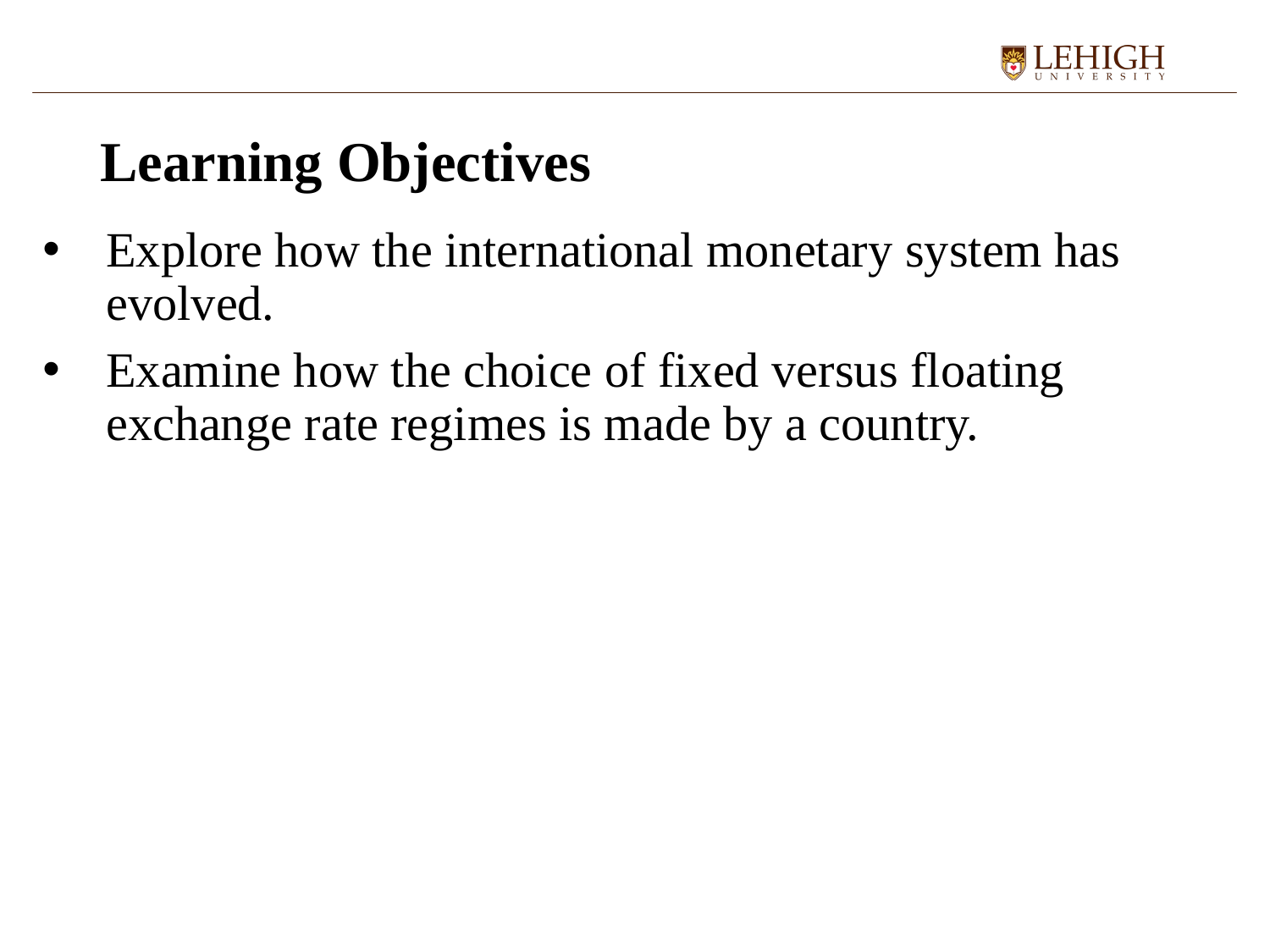

# Learning Objectives
Explore how the international monetary system has evolved.
Examine how the choice of fixed versus floating exchange rate regimes is made by a country.